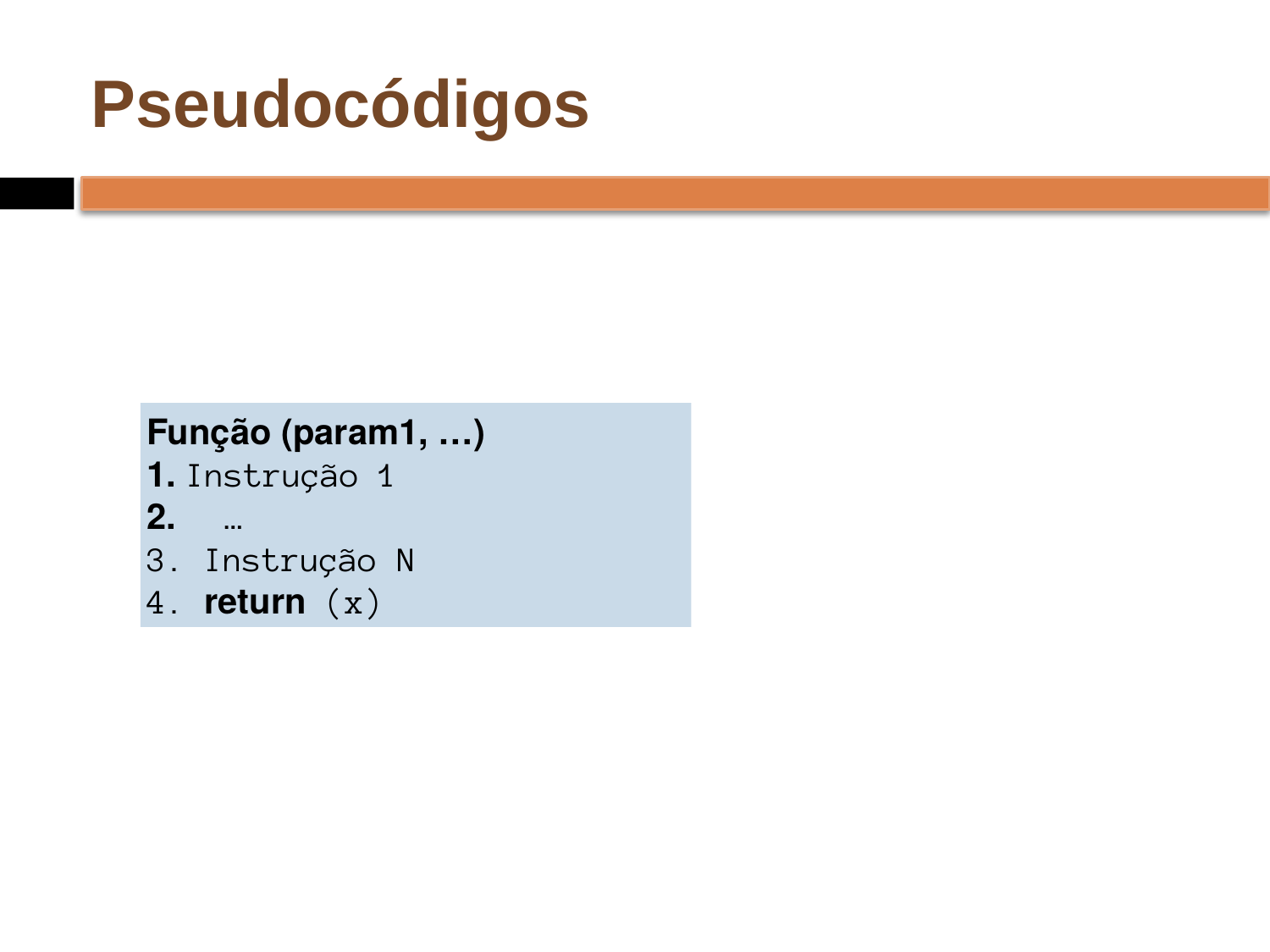

# Pseudocódigos
Função (param1, …)
 Instrução 1
     …
 Instrução N
 return (x)
37